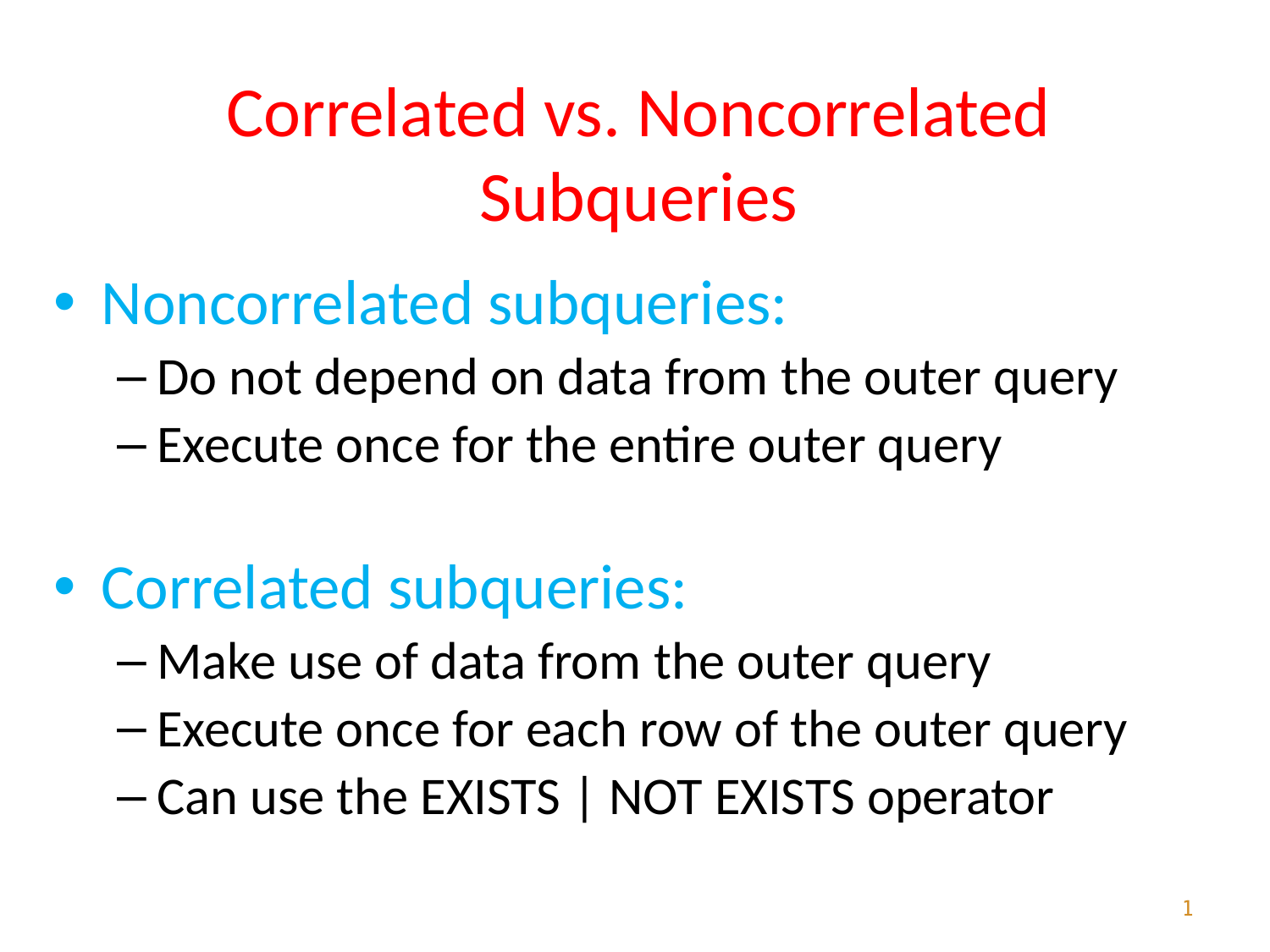

# Correlated vs. Noncorrelated Subqueries
Noncorrelated subqueries:
Do not depend on data from the outer query
Execute once for the entire outer query

Correlated subqueries:
Make use of data from the outer query
Execute once for each row of the outer query
Can use the EXISTS | NOT EXISTS operator
1